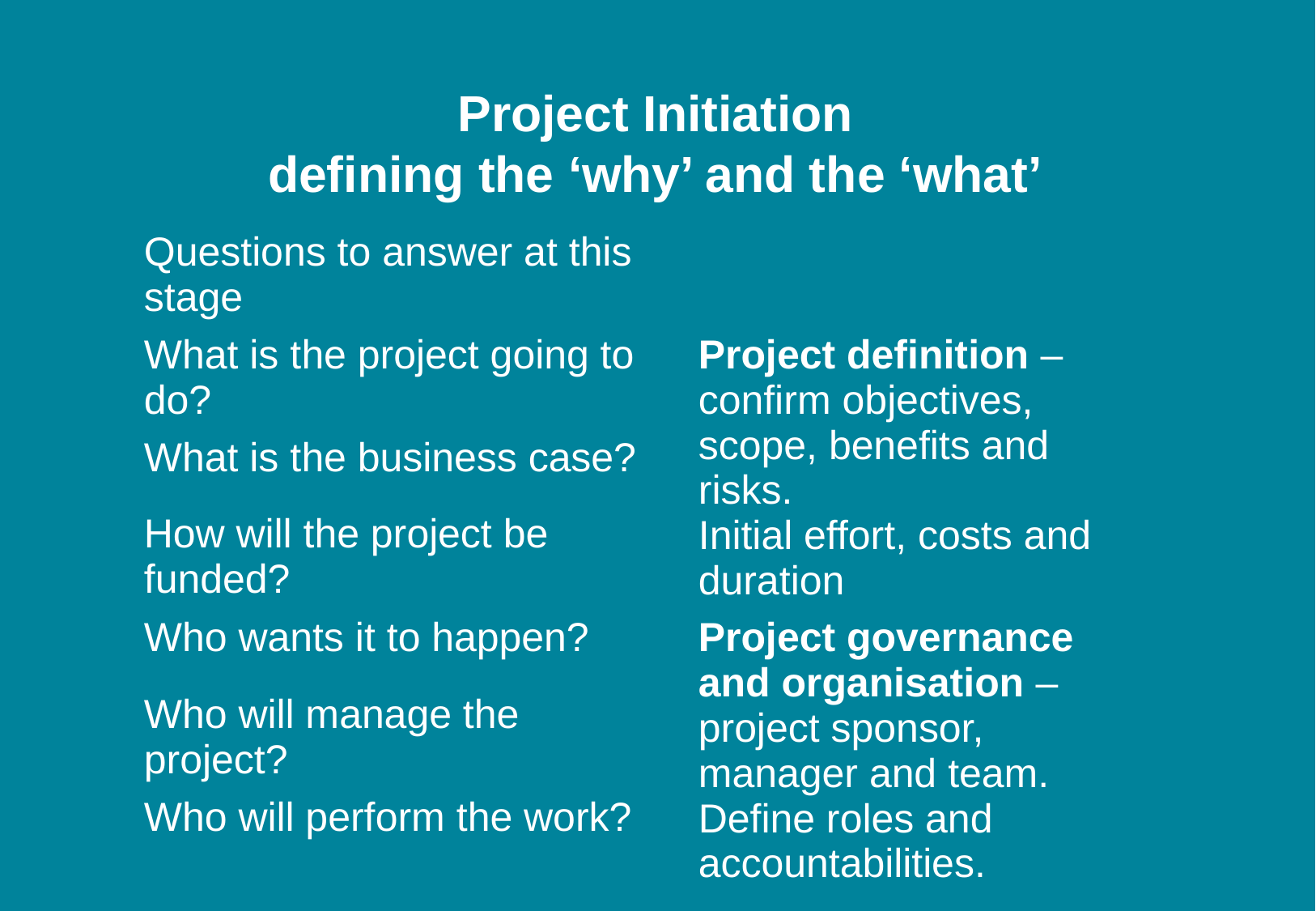

# Project Initiation defining the ‘why’ and the ‘what’
| Questions to answer at this stage |  |
| --- | --- |
| What is the project going to do? | Project definition – confirm objectives, scope, benefits and risks. Initial effort, costs and duration |
| What is the business case? |  |
| How will the project be funded? |  |
| Who wants it to happen? | Project governance and organisation – project sponsor, manager and team. Define roles and accountabilities. |
| Who will manage the project? |  |
| Who will perform the work? |  |